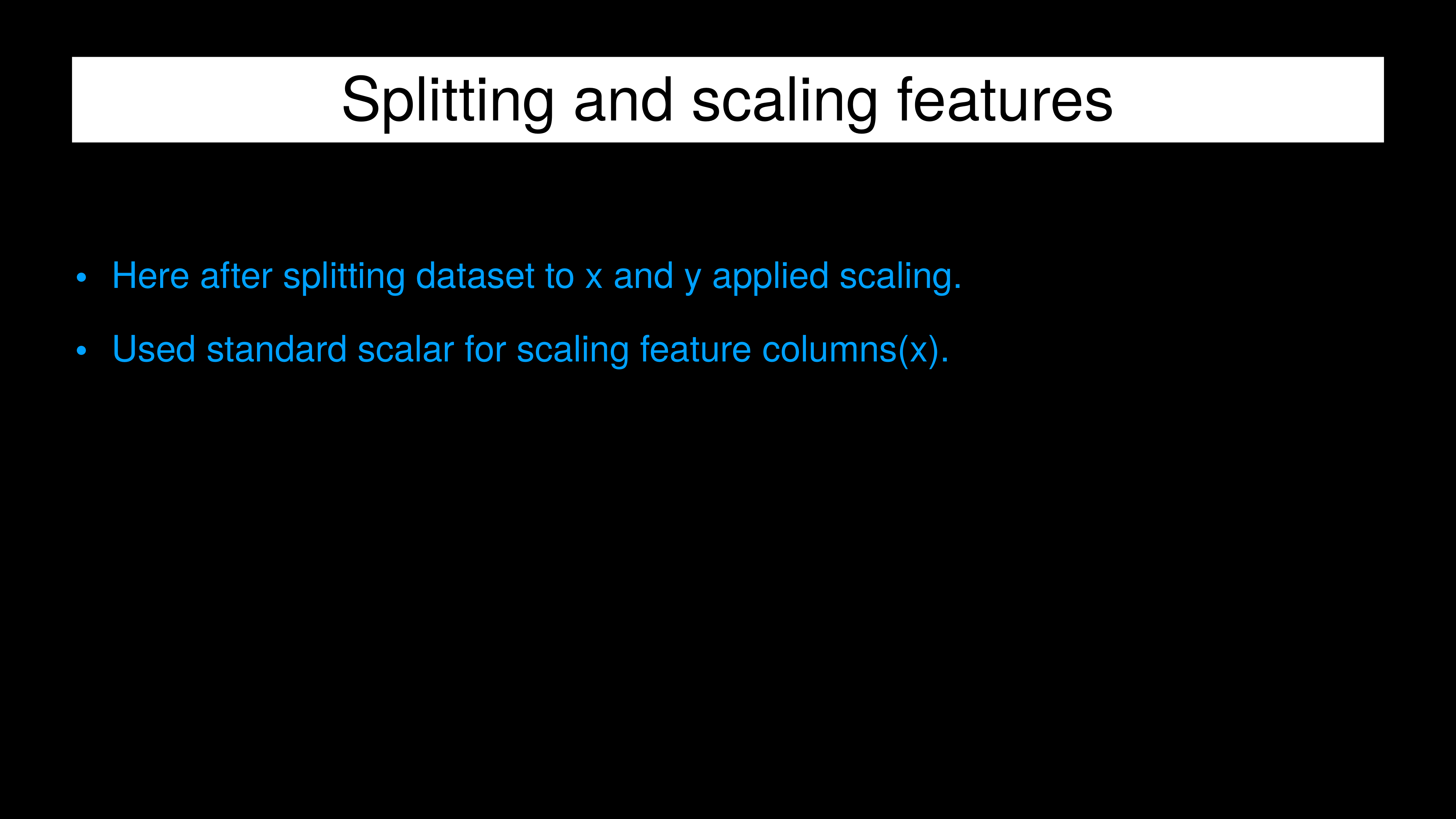

# Splitting and scaling features

Here after splitting dataset to x and y applied scaling.
Used standard scalar for scaling feature columns(x).